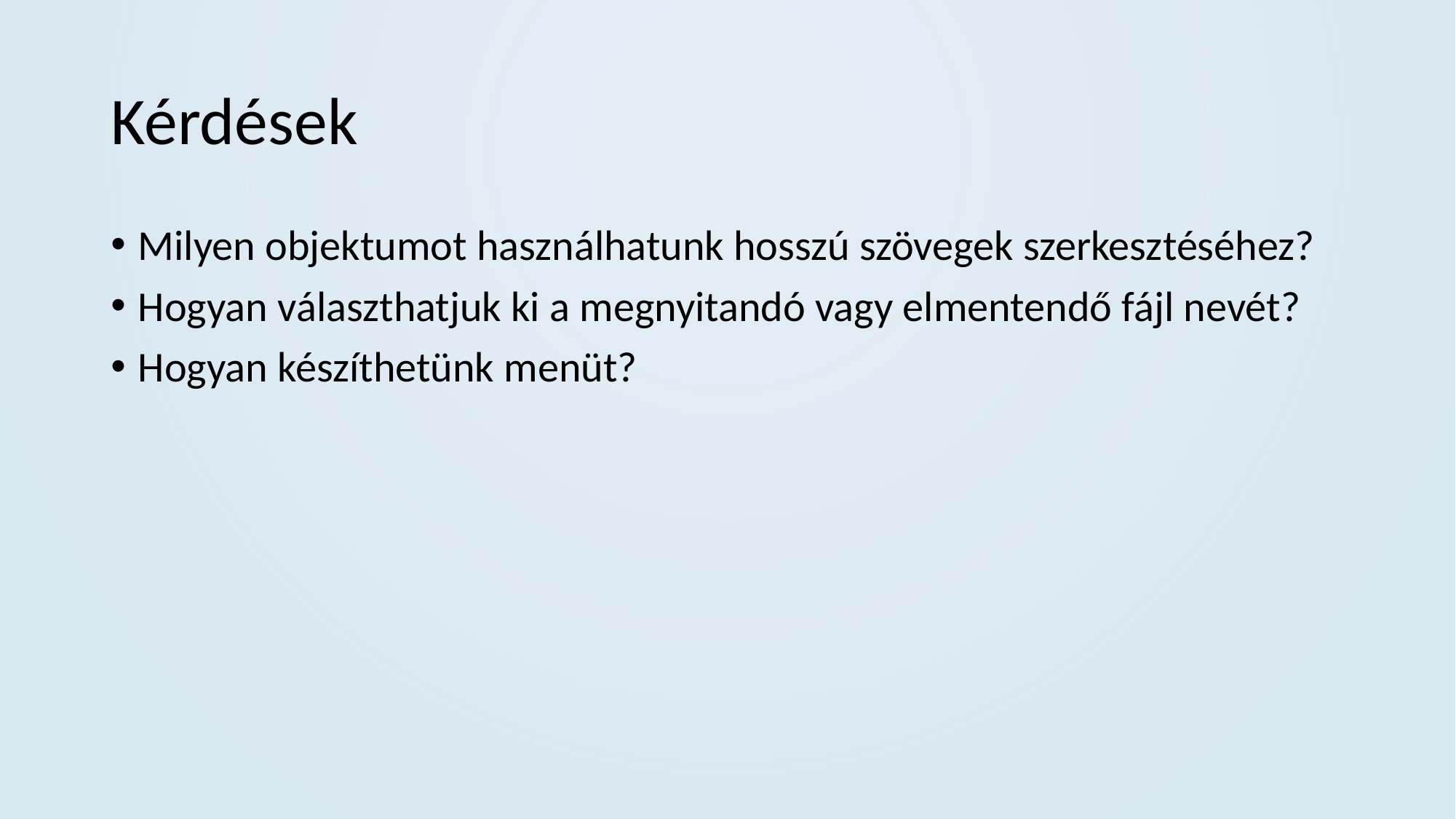

# Kérdések
Milyen objektumot használhatunk hosszú szövegek szerkesztéséhez?
Hogyan választhatjuk ki a megnyitandó vagy elmentendő fájl nevét?
Hogyan készíthetünk menüt?